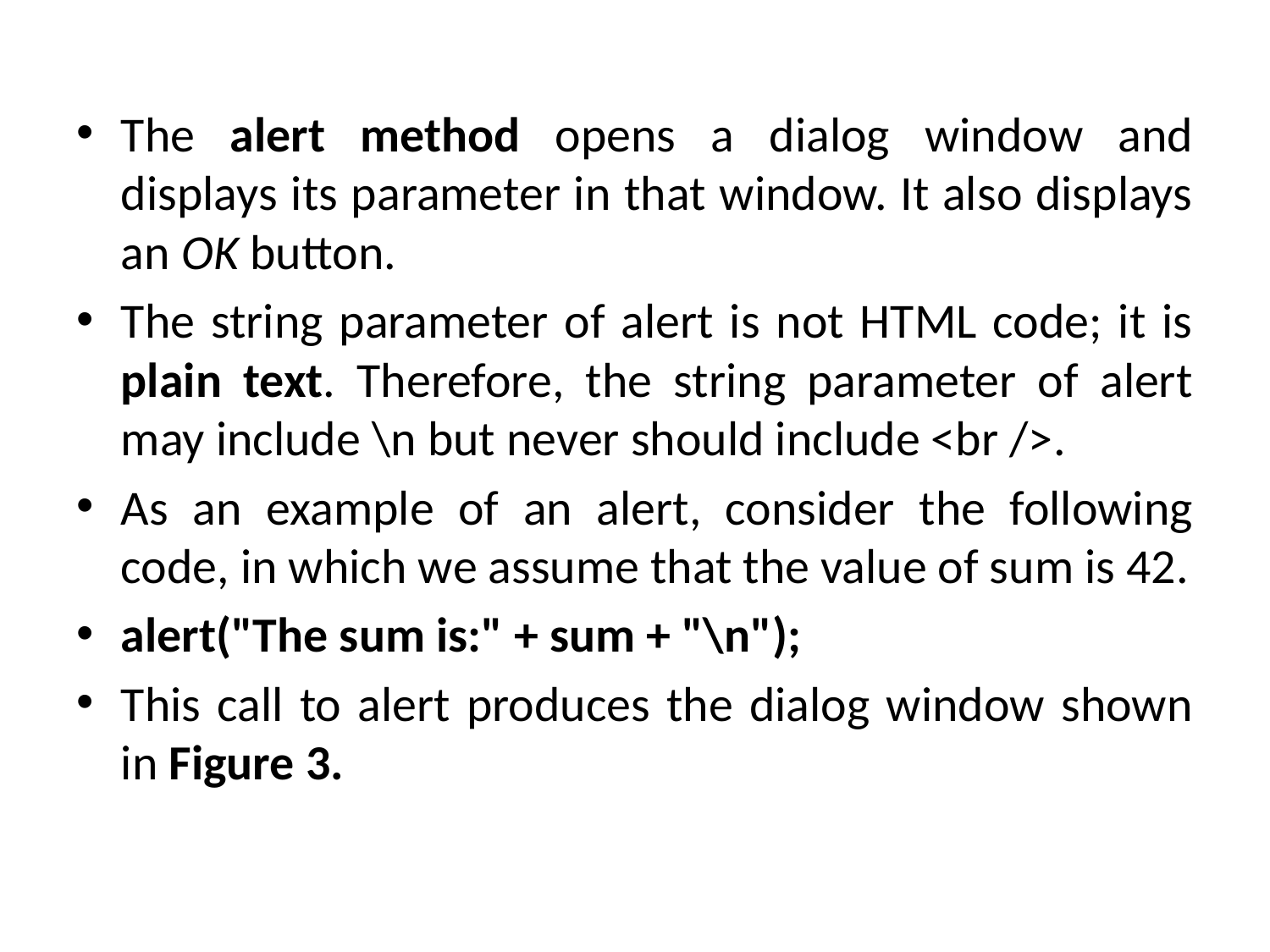

The alert method opens a dialog window and displays its parameter in that window. It also displays an OK button.
The string parameter of alert is not HTML code; it is plain text. Therefore, the string parameter of alert may include \n but never should include <br />.
As an example of an alert, consider the following code, in which we assume that the value of sum is 42.
alert("The sum is:" + sum + "\n");
This call to alert produces the dialog window shown in Figure 3.